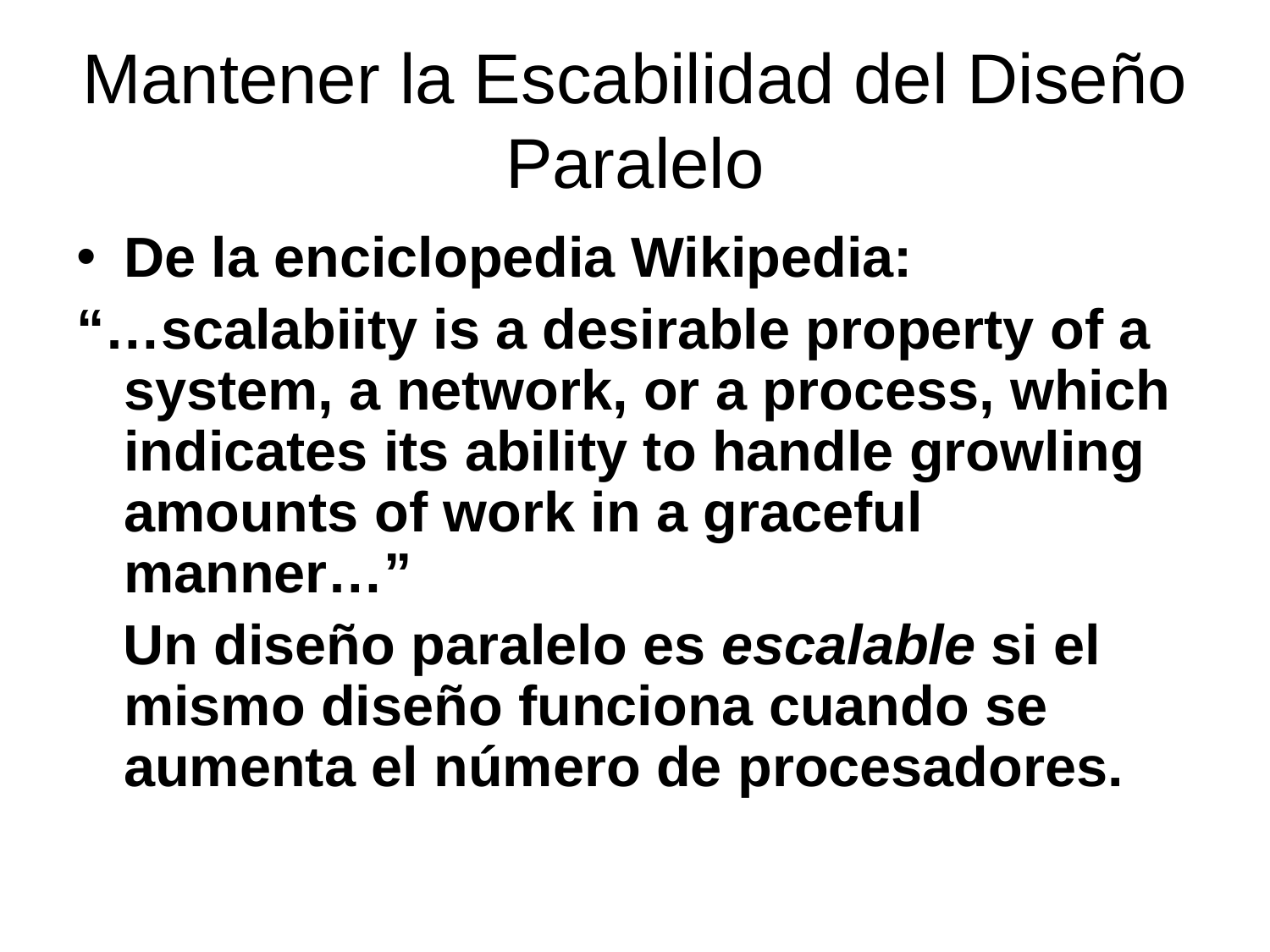

# Mantener la Escabilidad del Diseño Paralelo
De la enciclopedia Wikipedia:
“…scalabiity is a desirable property of a system, a network, or a process, which indicates its ability to handle growling amounts of work in a graceful manner…”
   Un diseño paralelo es escalable si el mismo diseño funciona cuando se aumenta el número de procesadores.